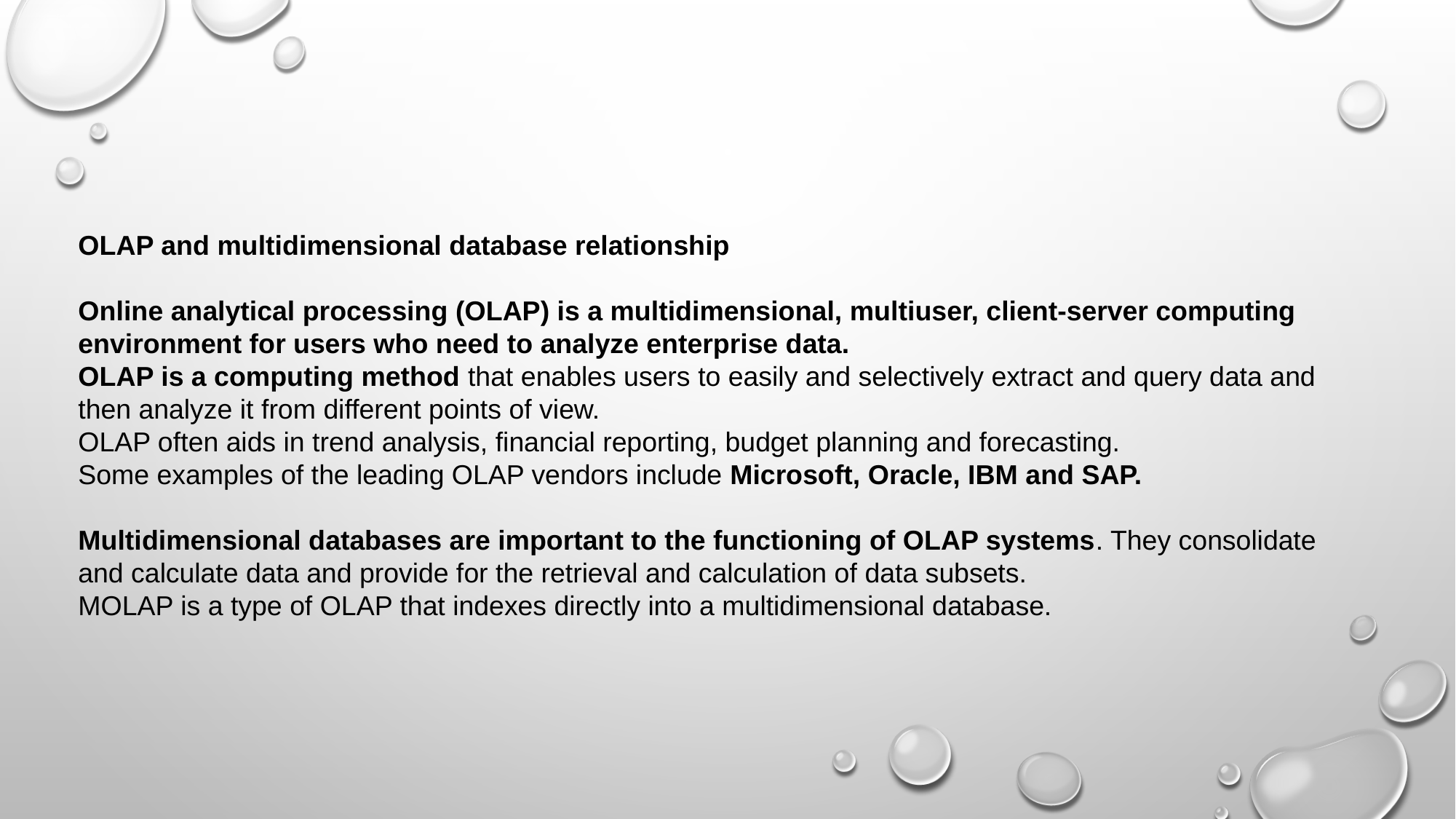

OLAP and multidimensional database relationship

Online analytical processing (OLAP) is a multidimensional, multiuser, client-server computing environment for users who need to analyze enterprise data.
OLAP is a computing method that enables users to easily and selectively extract and query data and then analyze it from different points of view.
OLAP often aids in trend analysis, financial reporting, budget planning and forecasting.
Some examples of the leading OLAP vendors include Microsoft, Oracle, IBM and SAP.

Multidimensional databases are important to the functioning of OLAP systems. They consolidate and calculate data and provide for the retrieval and calculation of data subsets.
MOLAP is a type of OLAP that indexes directly into a multidimensional database.